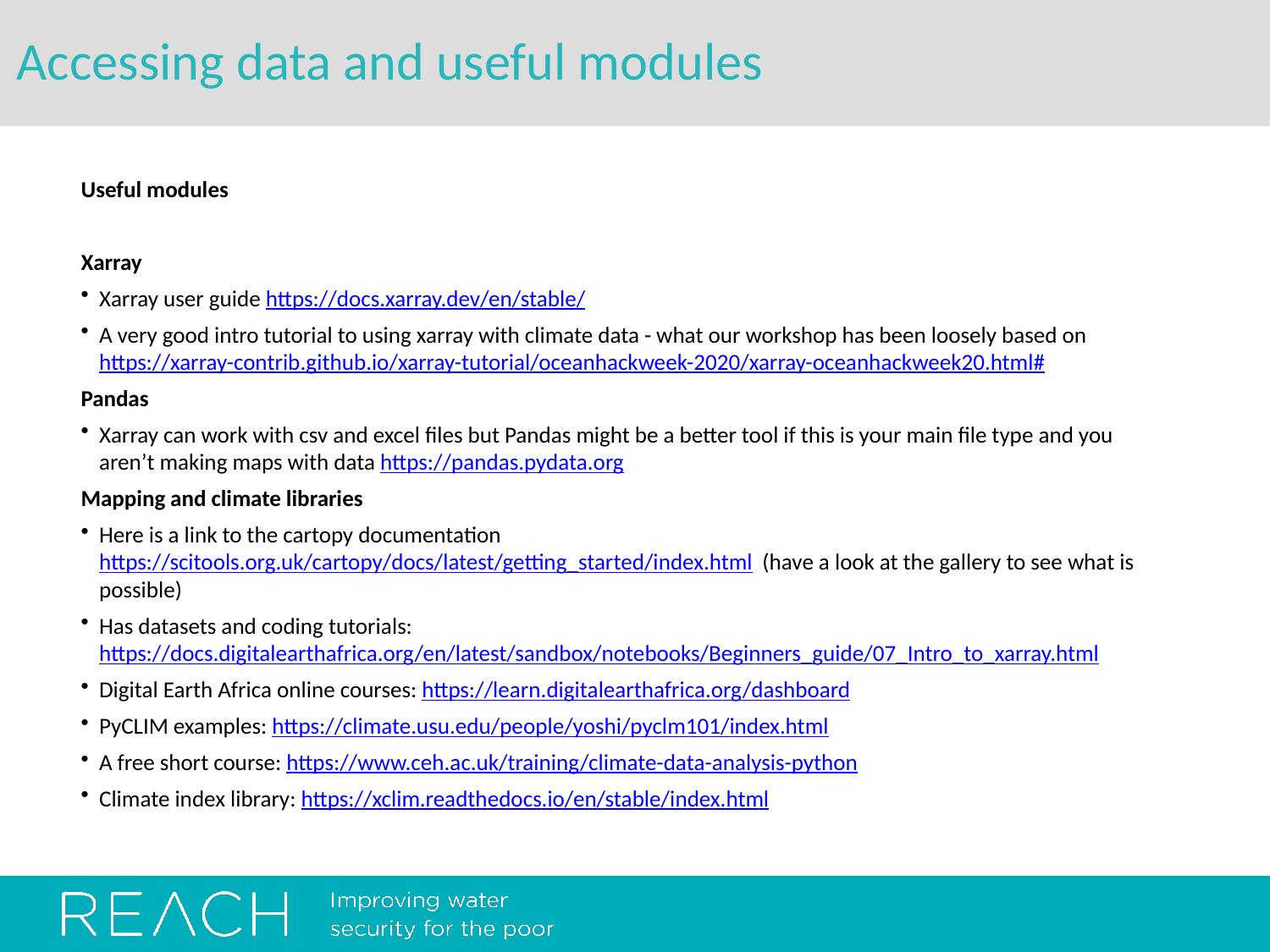

# Accessing data and useful modules
Useful modules

Xarray
Xarray user guide https://docs.xarray.dev/en/stable/
A very good intro tutorial to using xarray with climate data - what our workshop has been loosely based on https://xarray-contrib.github.io/xarray-tutorial/oceanhackweek-2020/xarray-oceanhackweek20.html#
Pandas
Xarray can work with csv and excel files but Pandas might be a better tool if this is your main file type and you aren’t making maps with data https://pandas.pydata.org
Mapping and climate libraries
Here is a link to the cartopy documentation https://scitools.org.uk/cartopy/docs/latest/getting_started/index.html  (have a look at the gallery to see what is possible)
Has datasets and coding tutorials: https://docs.digitalearthafrica.org/en/latest/sandbox/notebooks/Beginners_guide/07_Intro_to_xarray.html
Digital Earth Africa online courses: https://learn.digitalearthafrica.org/dashboard
PyCLIM examples: https://climate.usu.edu/people/yoshi/pyclm101/index.html
A free short course: https://www.ceh.ac.uk/training/climate-data-analysis-python
Climate index library: https://xclim.readthedocs.io/en/stable/index.html